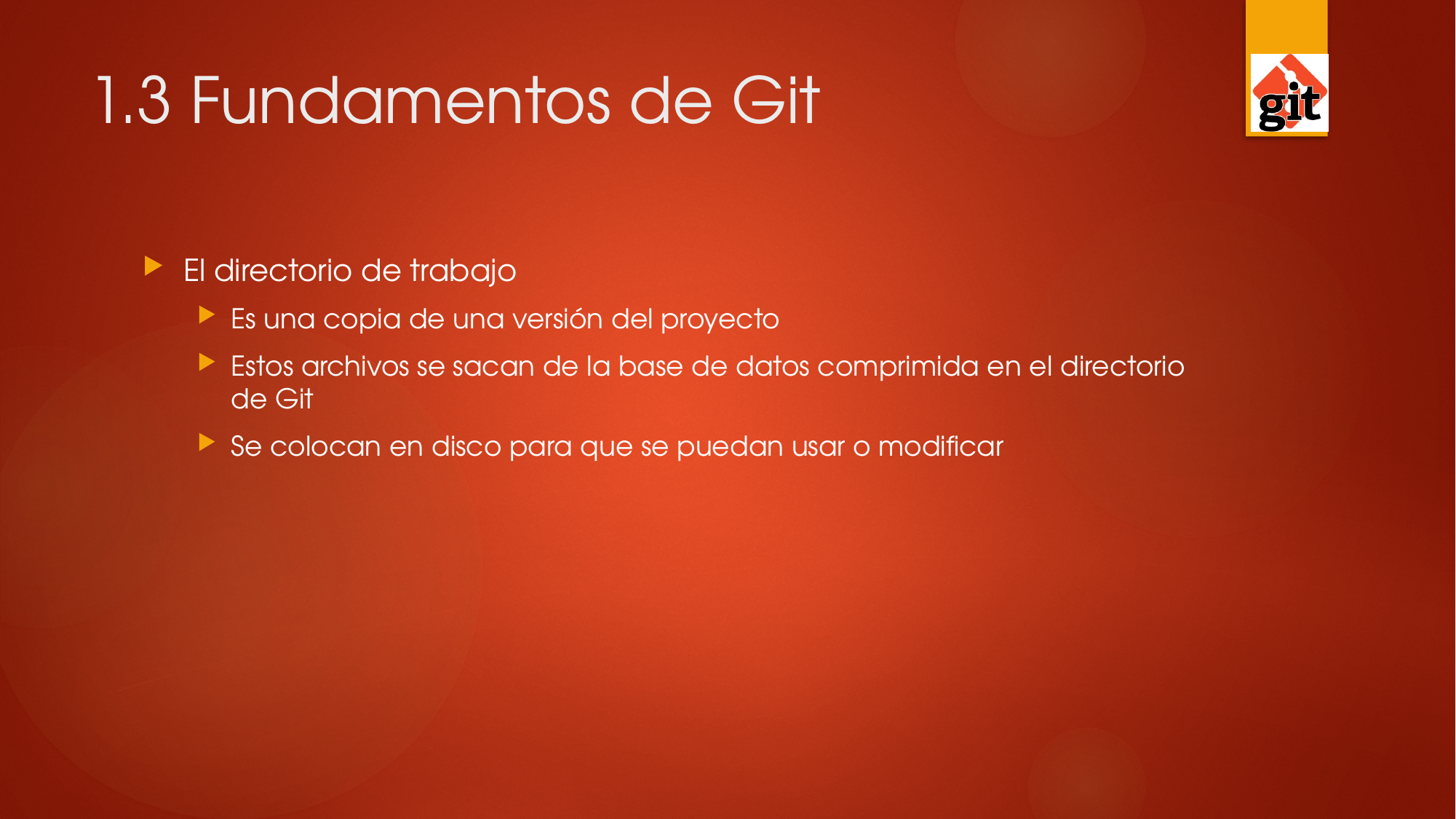

# 1.3 Fundamentos de Git
El directorio de trabajo
Es una copia de una versión del proyecto
Estos archivos se sacan de la base de datos comprimida en el directorio de Git
Se colocan en disco para que se puedan usar o modificar